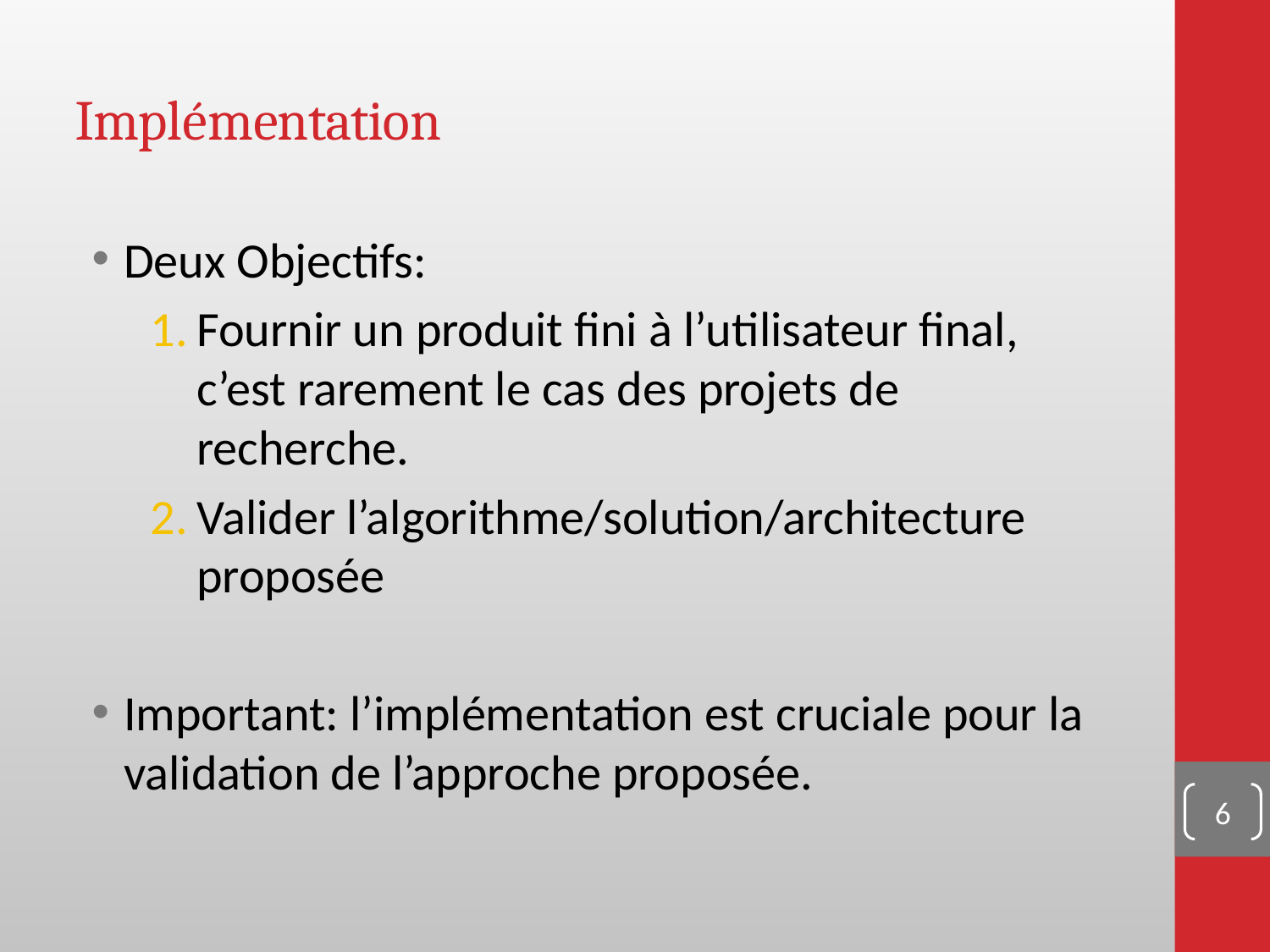

# Implémentation
Deux Objectifs:
Fournir un produit fini à l’utilisateur final, c’est rarement le cas des projets de recherche.
Valider l’algorithme/solution/architecture proposée

Important: l’implémentation est cruciale pour la validation de l’approche proposée.
6